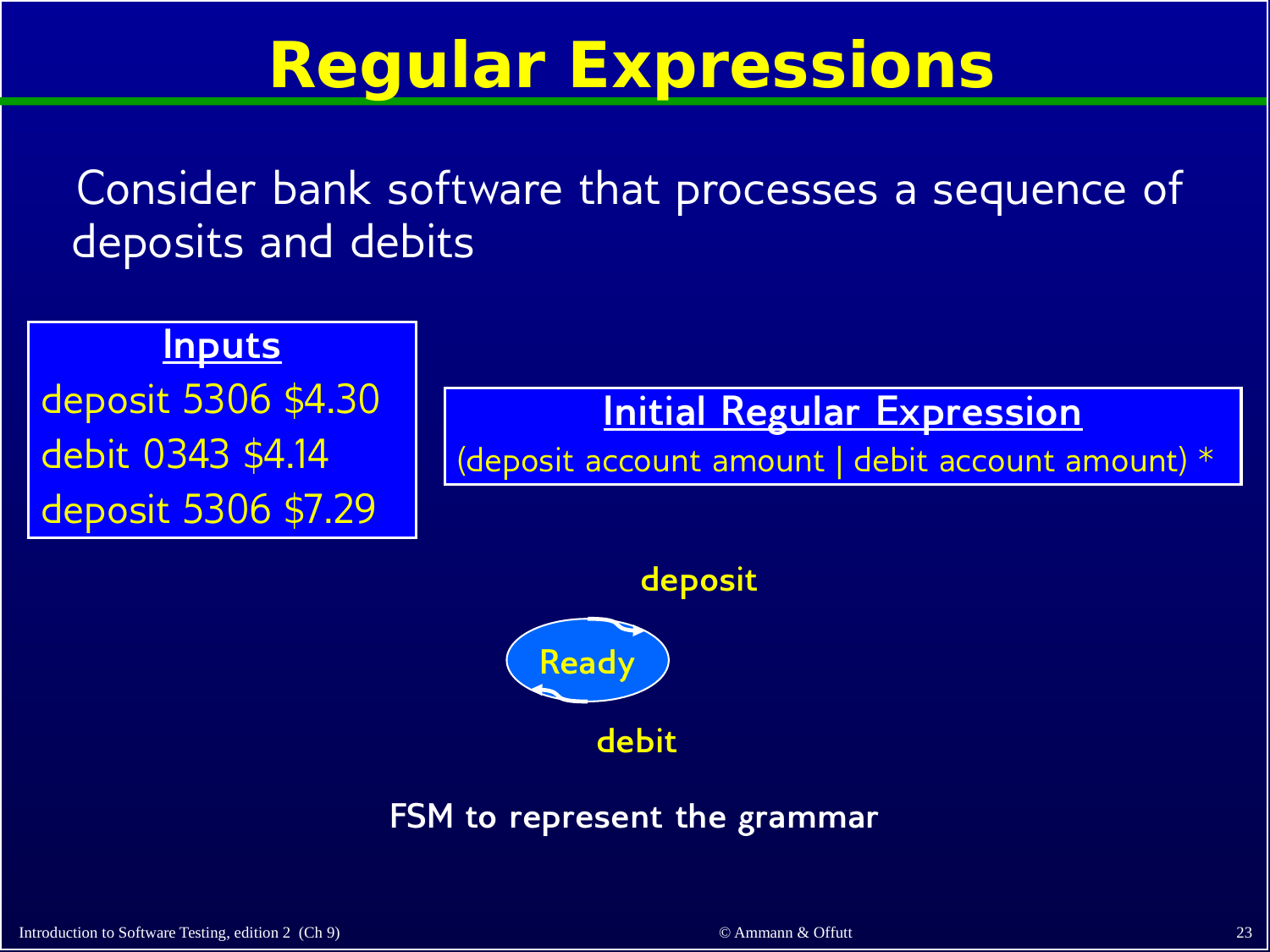

# Regular Expressions
   Consider bank software that processes a sequence of deposits and debits
Inputs
deposit 5306 $4.30
debit 0343 $4.14
deposit 5306 $7.29
Initial Regular Expression
(deposit account amount | debit account amount) *
deposit
Ready
debit
FSM to represent the grammar
23
© Ammann & Offutt
Introduction to Software Testing, edition 2  (Ch 9)